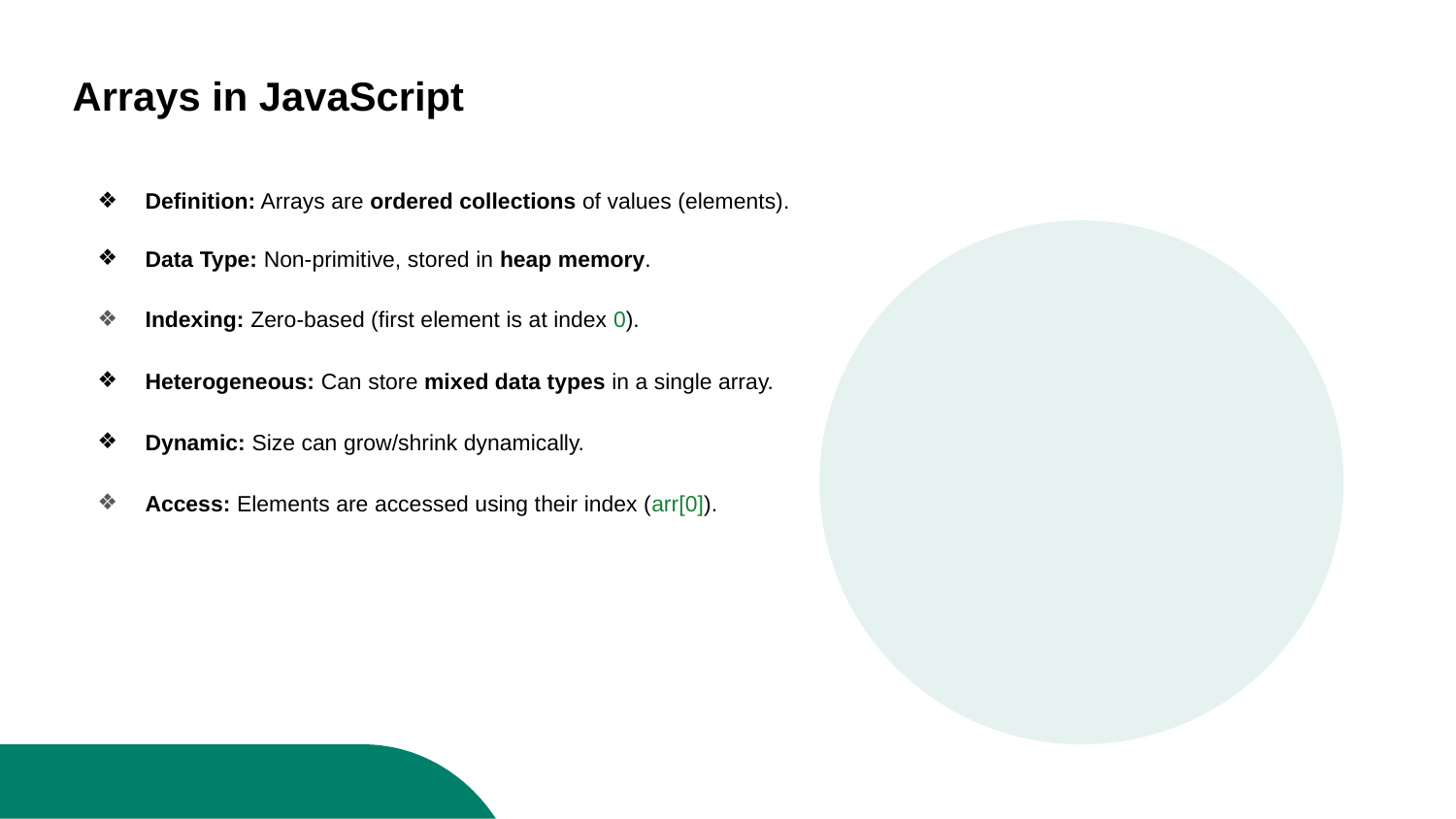

# Arrays in JavaScript
Definition: Arrays are ordered collections of values (elements).
Data Type: Non-primitive, stored in heap memory.
Indexing: Zero-based (first element is at index 0).
Heterogeneous: Can store mixed data types in a single array.
Dynamic: Size can grow/shrink dynamically.
Access: Elements are accessed using their index (arr[0]).